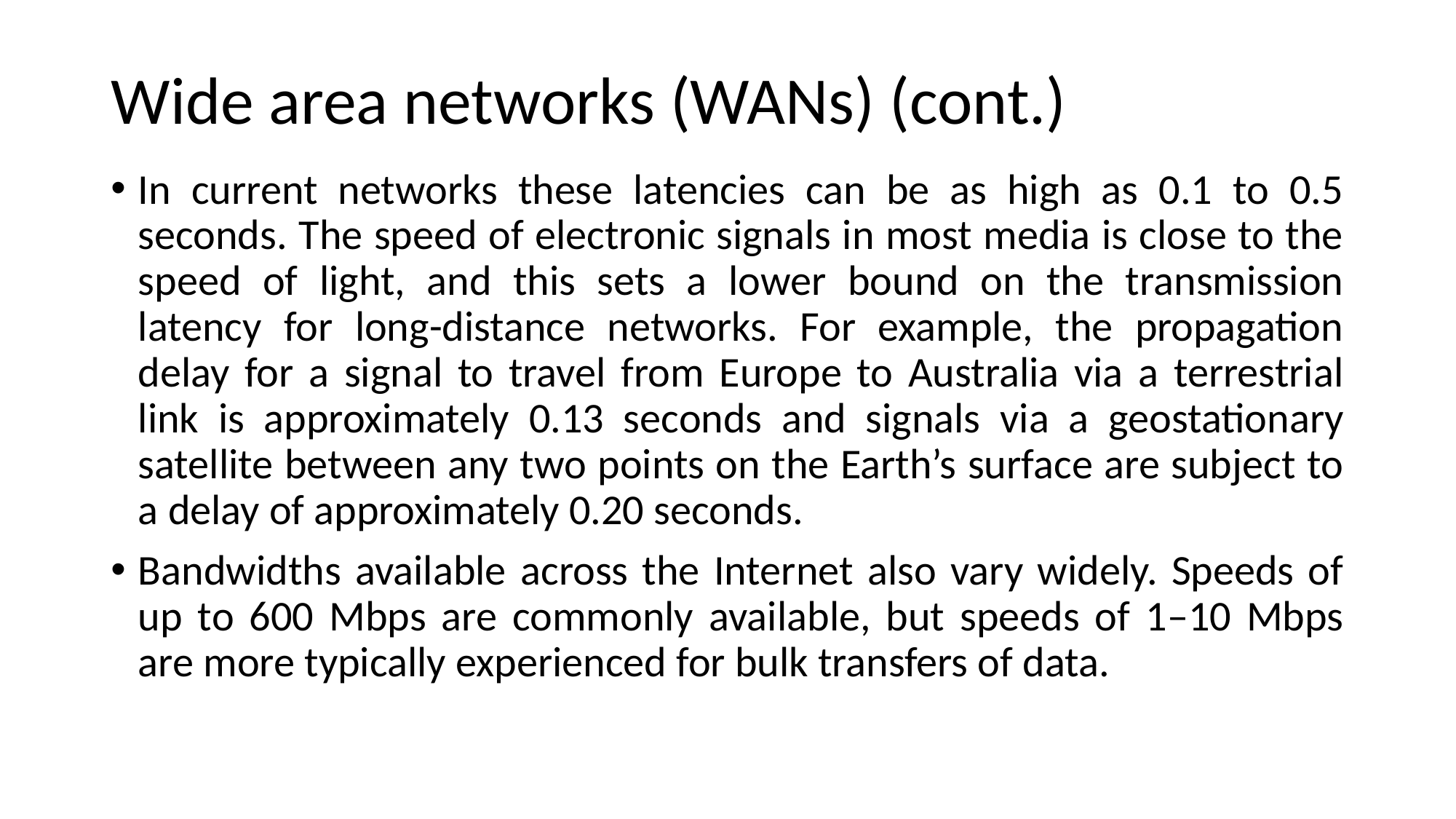

# Wide area networks (WANs) (cont.)
In current networks these latencies can be as high as 0.1 to 0.5 seconds. The speed of electronic signals in most media is close to the speed of light, and this sets a lower bound on the transmission latency for long-distance networks. For example, the propagation delay for a signal to travel from Europe to Australia via a terrestrial link is approximately 0.13 seconds and signals via a geostationary satellite between any two points on the Earth’s surface are subject to a delay of approximately 0.20 seconds.
Bandwidths available across the Internet also vary widely. Speeds of up to 600 Mbps are commonly available, but speeds of 1–10 Mbps are more typically experienced for bulk transfers of data.